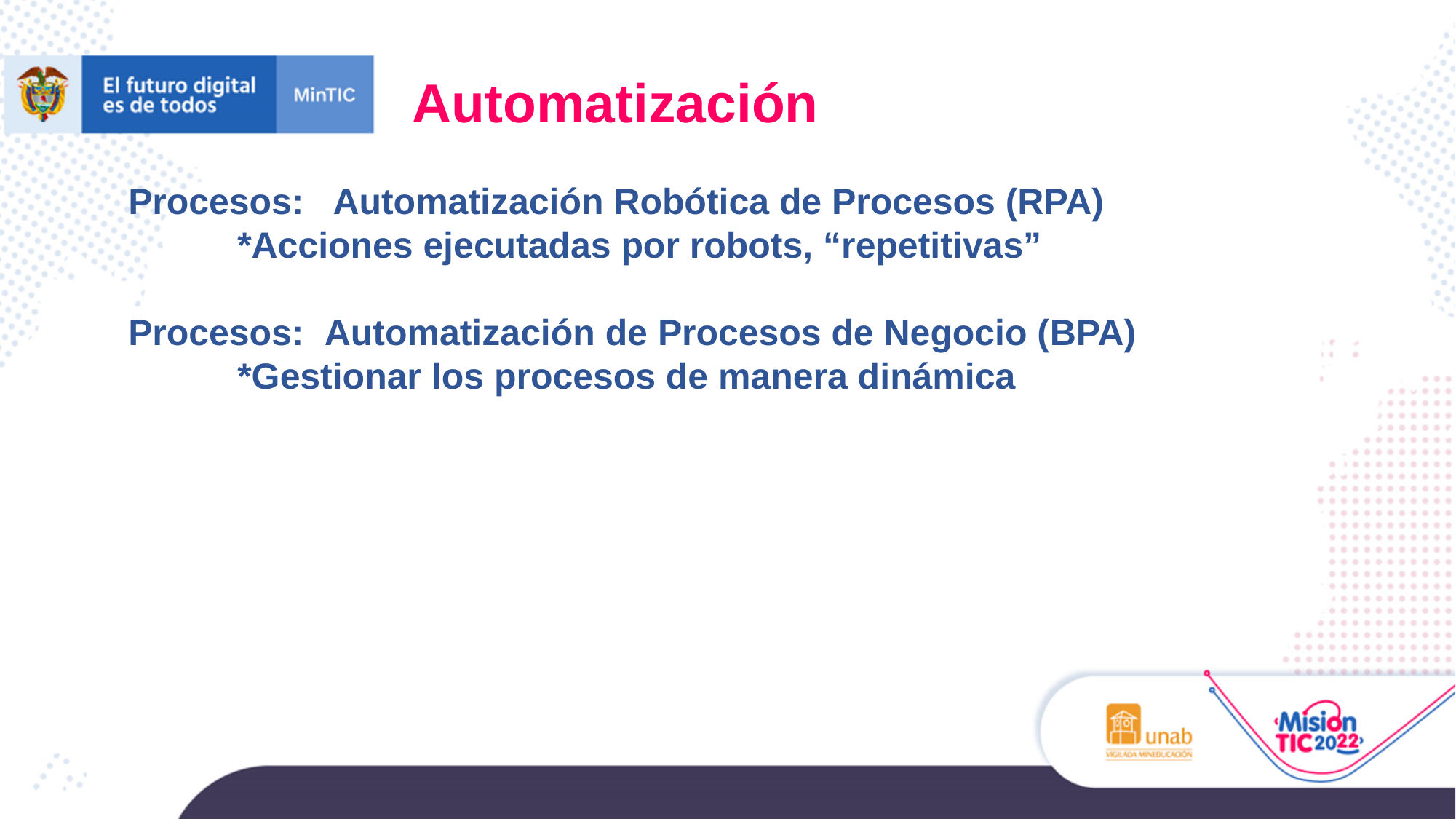

Automatización
Procesos:   Automatización Robótica de Procesos (RPA)
	*Acciones ejecutadas por robots, “repetitivas”

Procesos:  Automatización de Procesos de Negocio (BPA)
	*Gestionar los procesos de manera dinámica